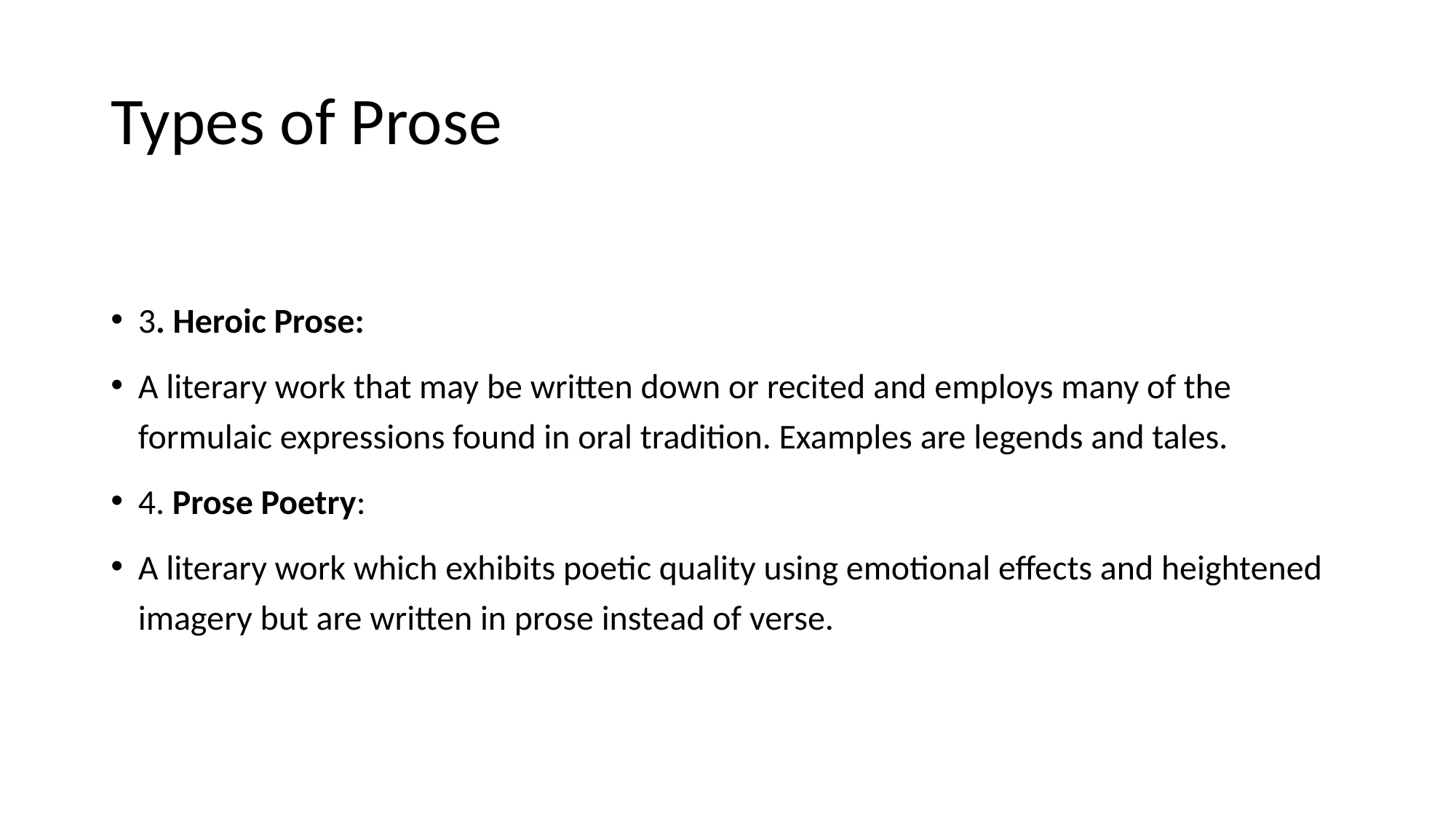

# Types of Prose

3. Heroic Prose:
A literary work that may be written down or recited and employs many of the formulaic expressions found in oral tradition. Examples are legends and tales.
4. Prose Poetry:
A literary work which exhibits poetic quality using emotional effects and heightened imagery but are written in prose instead of verse.